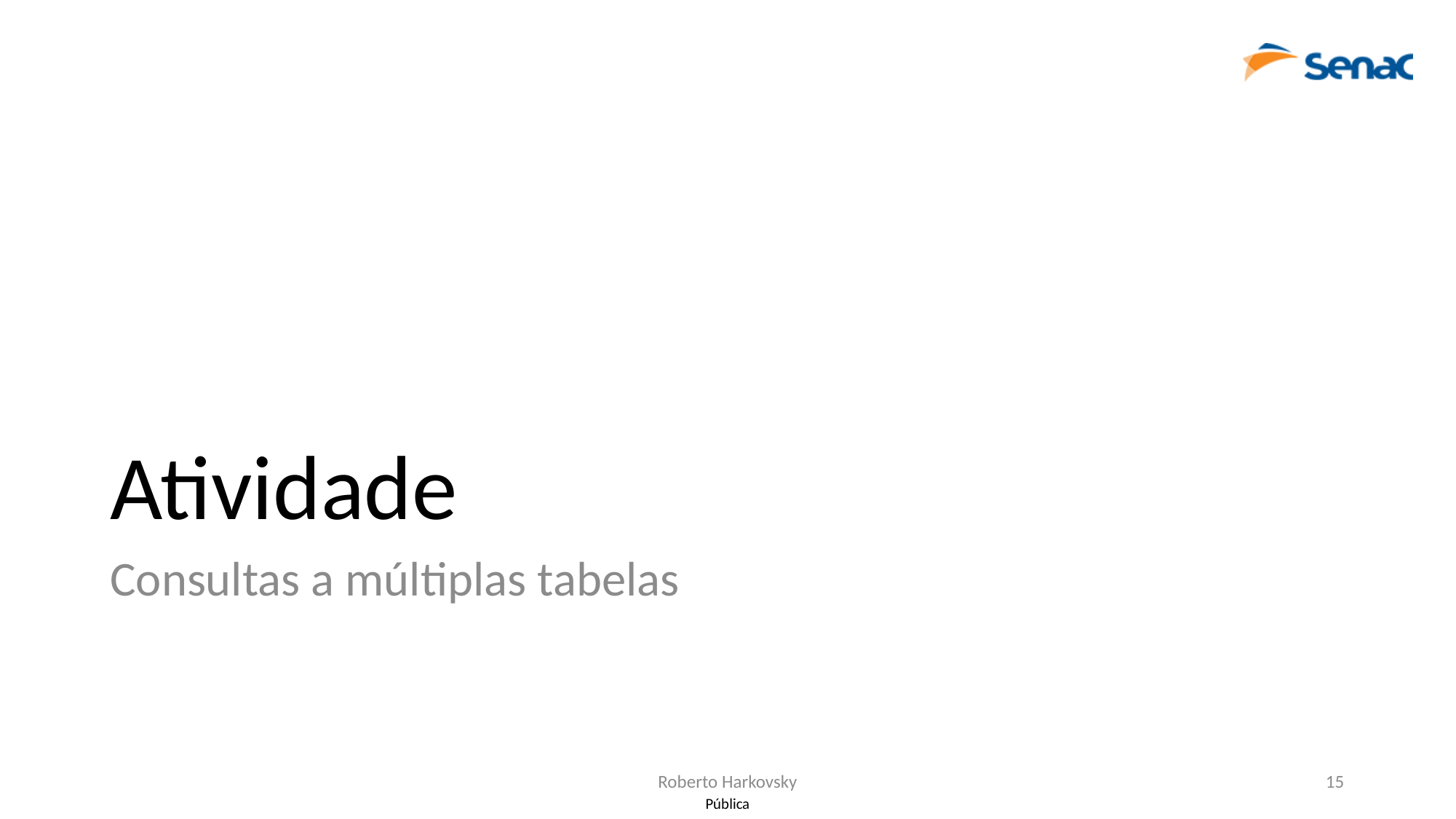

# Atividade
Consultas a múltiplas tabelas
Roberto Harkovsky
15